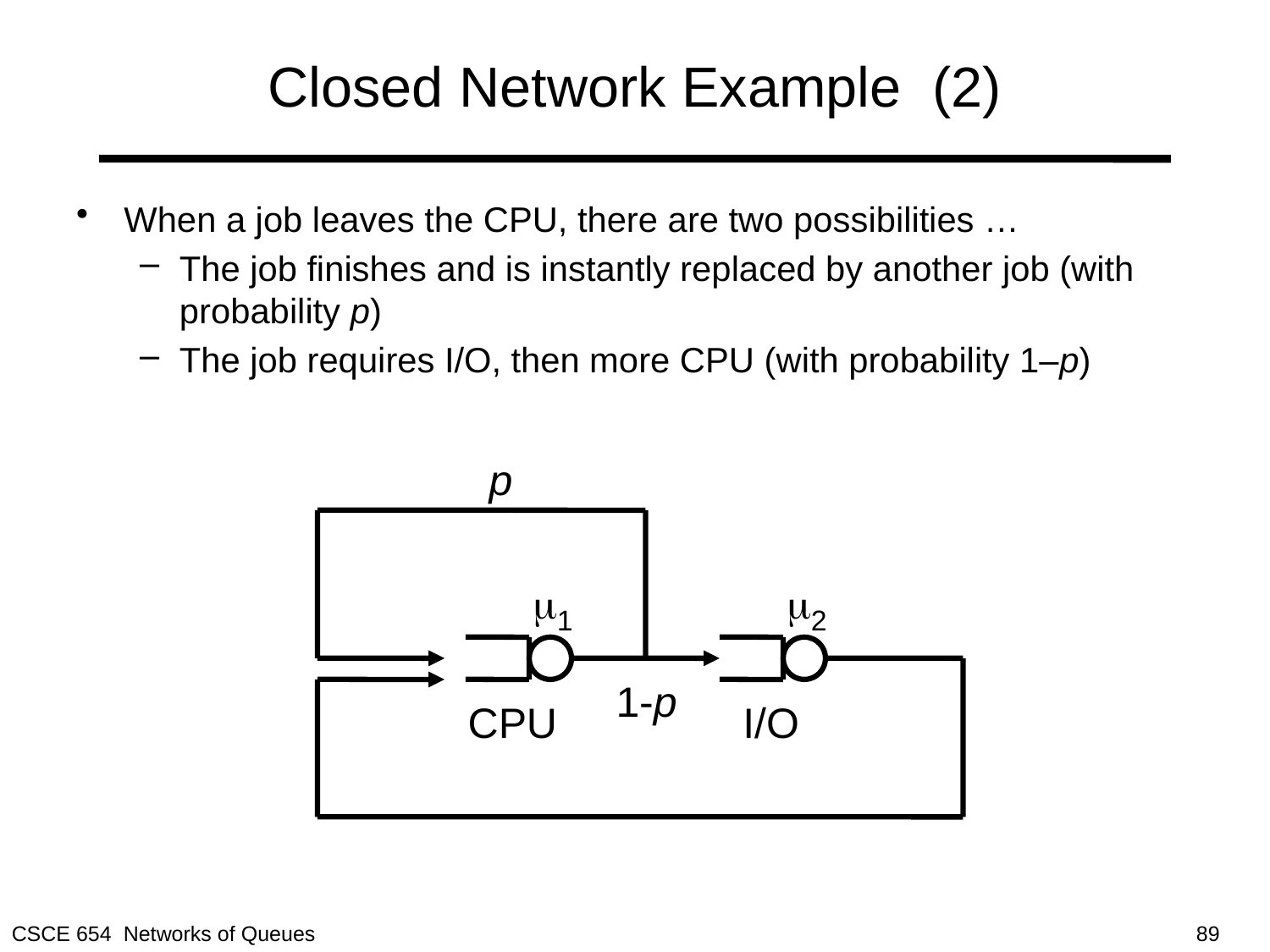

# Closed Network Example  (2)
When a job leaves the CPU, there are two possibilities …
The job finishes and is instantly replaced by another job (with probability p)
The job requires I/O, then more CPU (with probability 1–p)

p

μ1
μ2

1-p

CPU
I/O